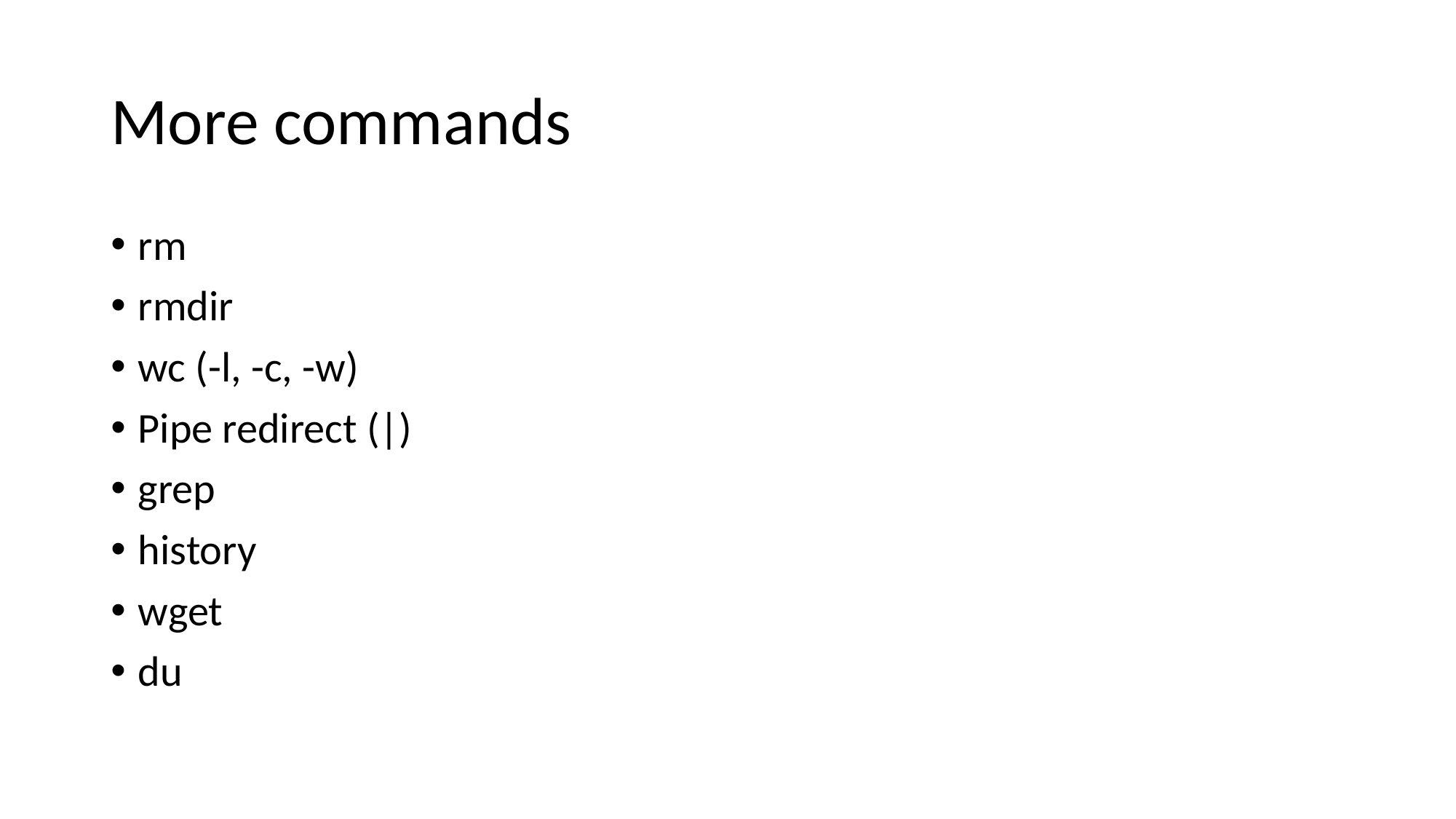

# More commands
rm
rmdir
wc (-l, -c, -w)
Pipe redirect (|)
grep
history
wget
du